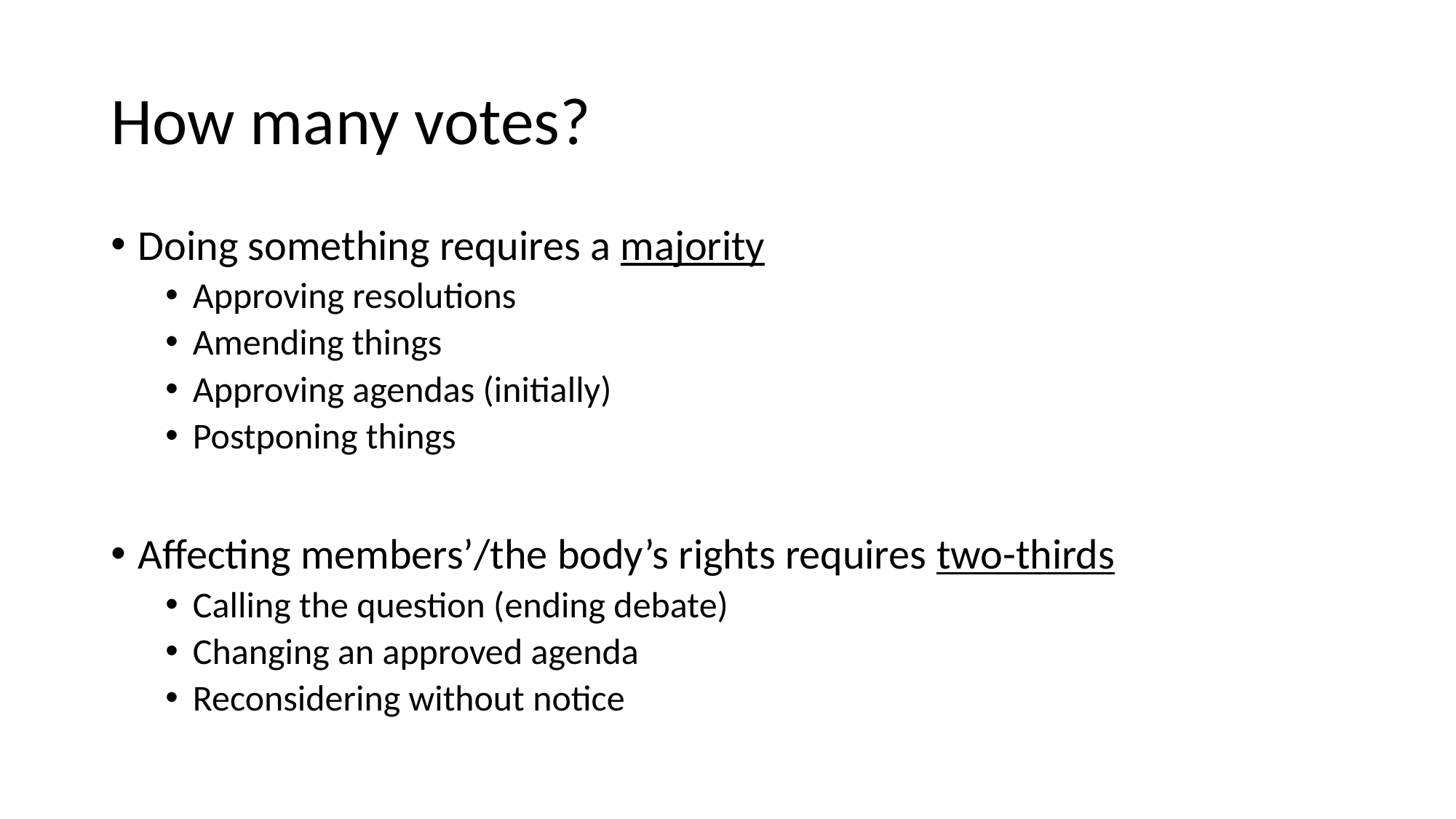

# How many votes?
Doing something requires a majority
Approving resolutions
Amending things
Approving agendas (initially)
Postponing things

Affecting members’/the body’s rights requires two-thirds
Calling the question (ending debate)
Changing an approved agenda
Reconsidering without notice